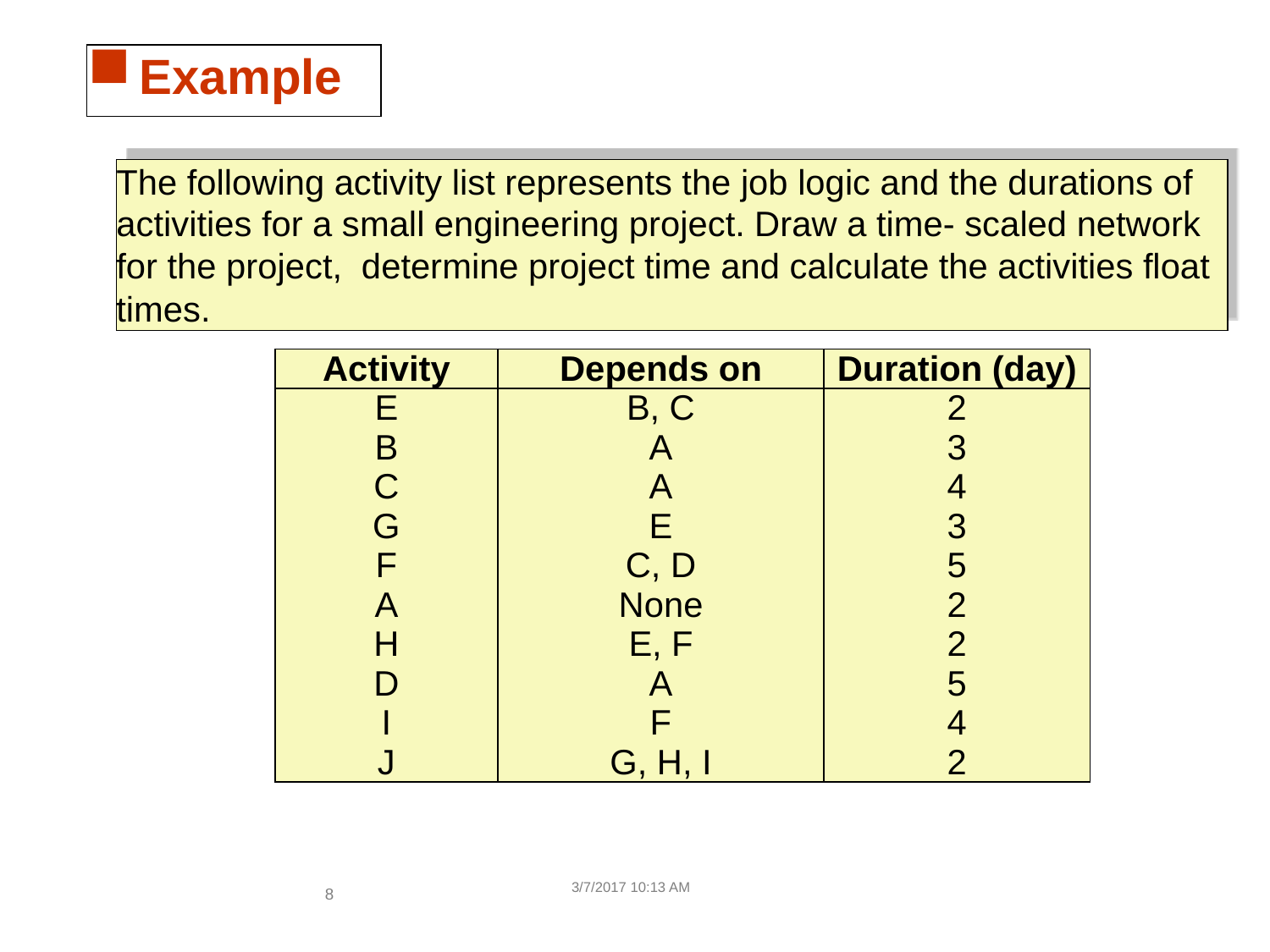

Example
The following activity list represents the job logic and the durations of activities for a small engineering project. Draw a time- scaled network for the project,  determine project time and calculate the activities float times.
| Activity | Depends on | Duration (day) |
| --- | --- | --- |
| E B C G F A H D I J | B, C A A E C, D None E, F A F G, H, I | 2 3 4 3 5 2 2 5 4 2 |
3/7/2017 10:13 AM
8